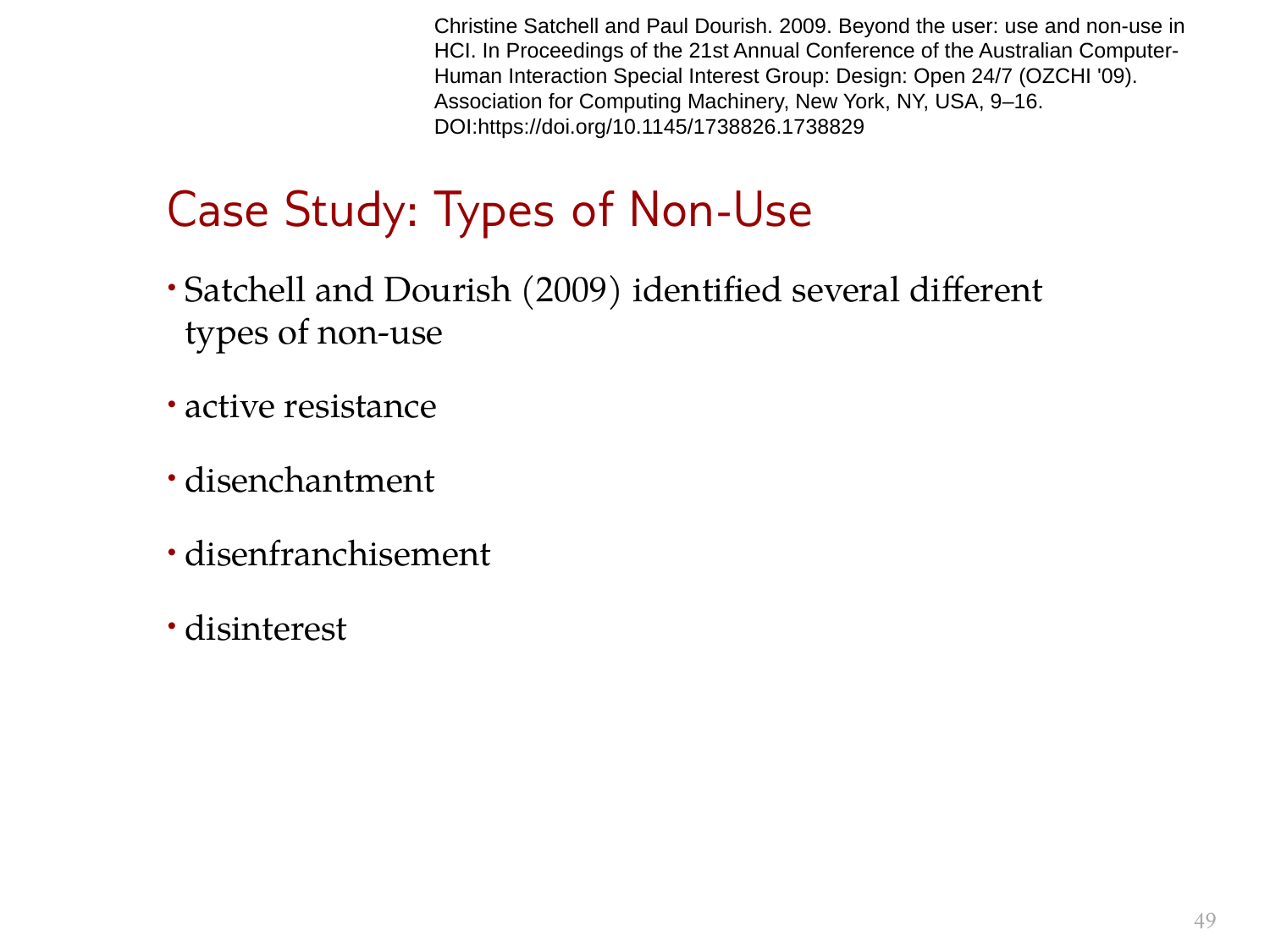

Christine Satchell and Paul Dourish. 2009. Beyond the user: use and non-use in HCI. In Proceedings of the 21st Annual Conference of the Australian Computer-Human Interaction Special Interest Group: Design: Open 24/7 (OZCHI '09). Association for Computing Machinery, New York, NY, USA, 9–16. DOI:https://doi.org/10.1145/1738826.1738829
# Case Study: Types of Non-Use
Satchell and Dourish (2009) identified several different types of non-use
active resistance
disenchantment
disenfranchisement
disinterest

49